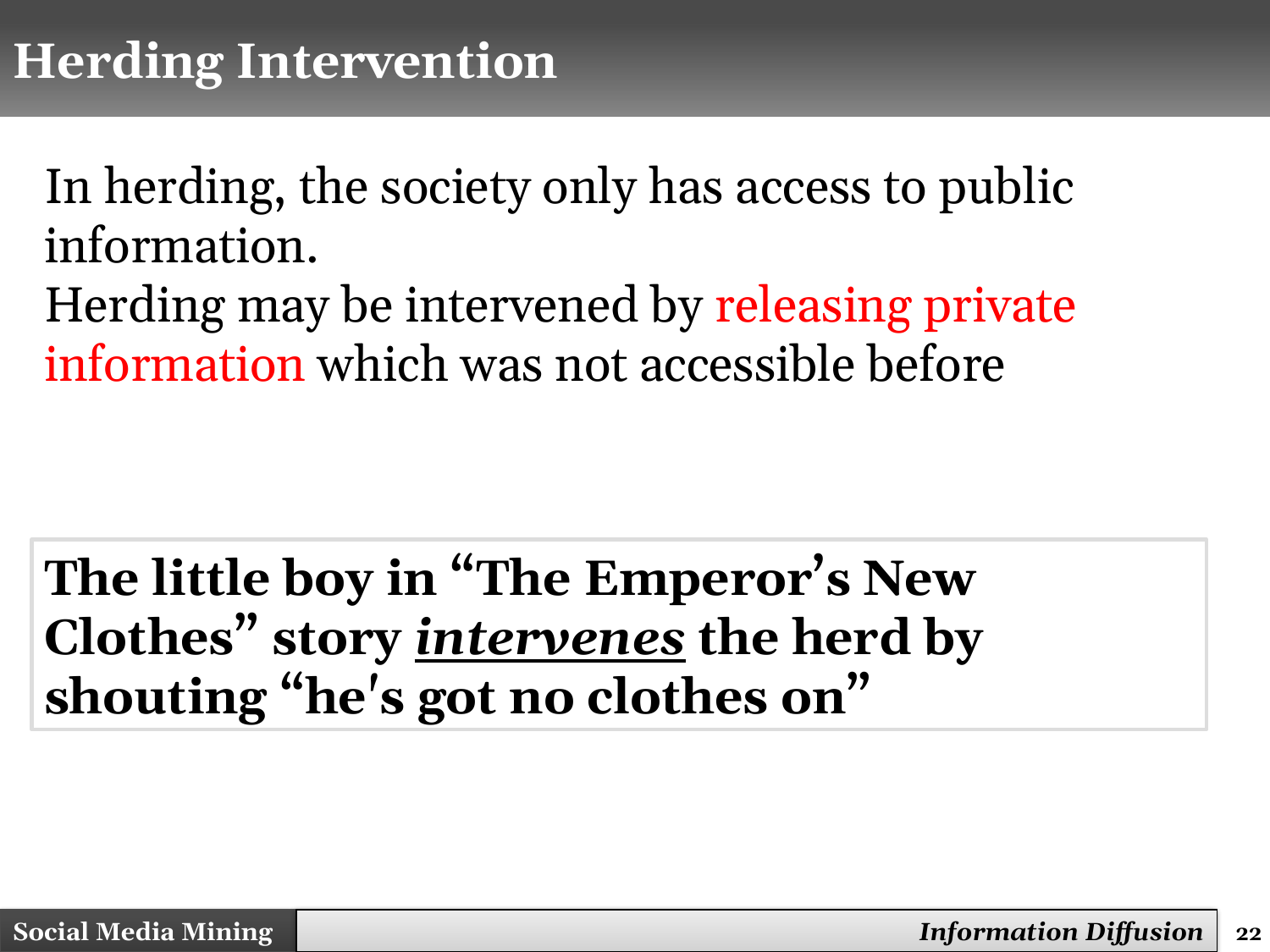

# Herding Intervention
In herding, the society only has access to public information.
Herding may be intervened by releasing private information which was not accessible before
The little boy in “The Emperor’s New Clothes” story intervenes the herd by shouting “he's got no clothes on”